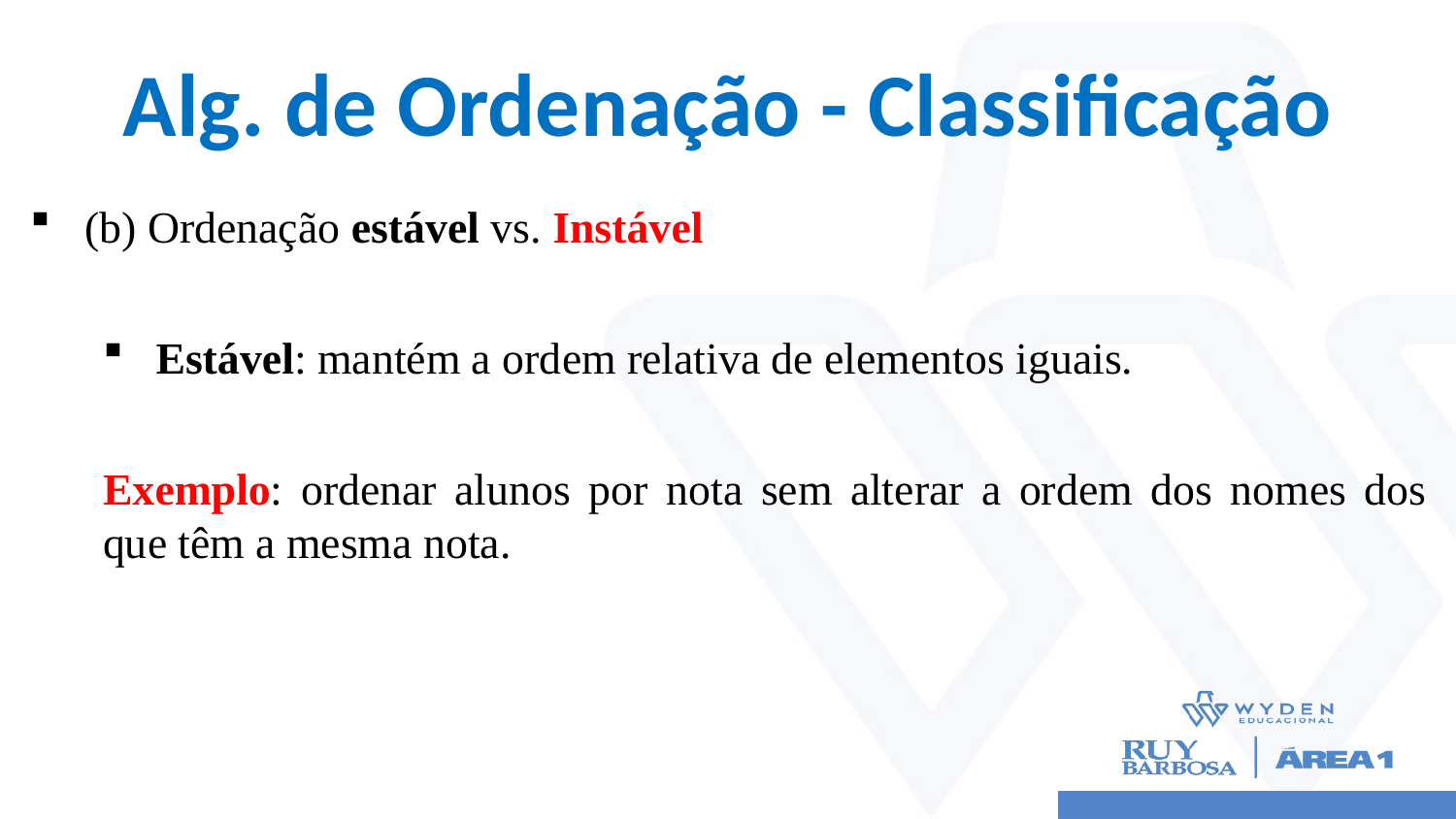

# Alg. de Ordenação - Classificação
(b) Ordenação estável vs. Instável

Estável: mantém a ordem relativa de elementos iguais.

Exemplo: ordenar alunos por nota sem alterar a ordem dos nomes dos que têm a mesma nota.